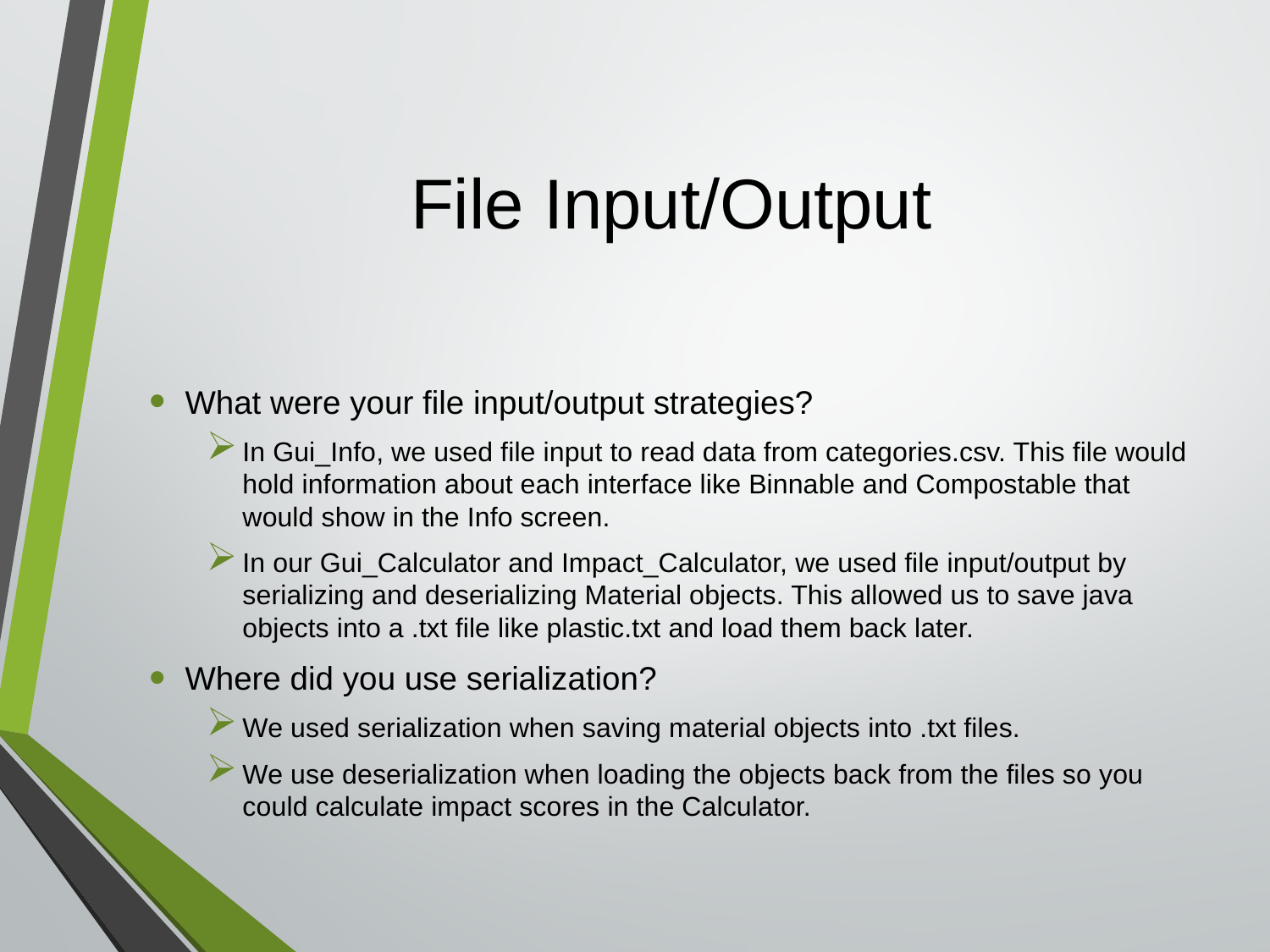

# File Input/Output
What were your file input/output strategies?
In Gui_Info, we used file input to read data from categories.csv. This file would hold information about each interface like Binnable and Compostable that would show in the Info screen.
In our Gui_Calculator and Impact_Calculator, we used file input/output by serializing and deserializing Material objects. This allowed us to save java objects into a .txt file like plastic.txt and load them back later.
Where did you use serialization?
We used serialization when saving material objects into .txt files.
We use deserialization when loading the objects back from the files so you could calculate impact scores in the Calculator.